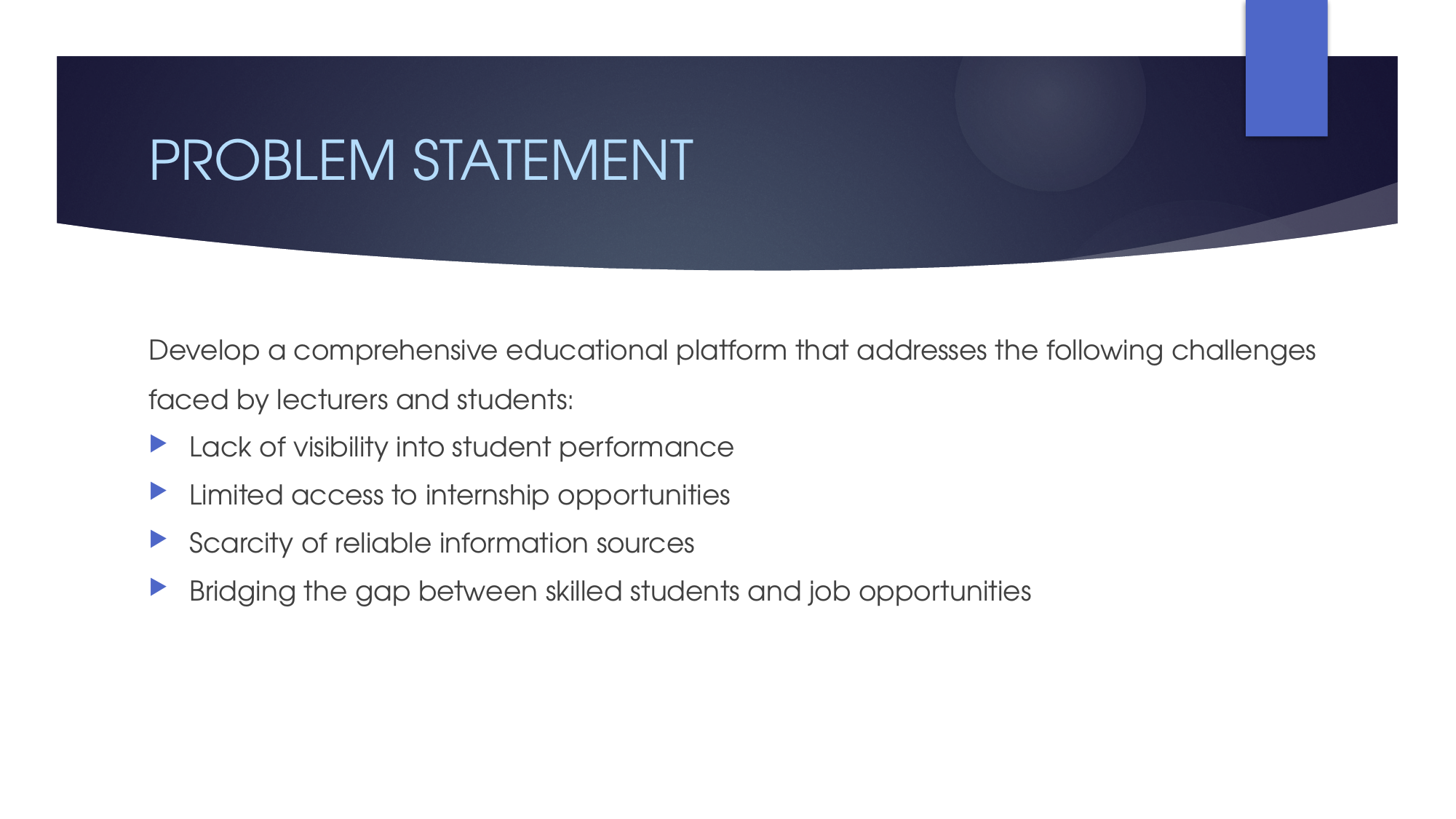

# PROBLEM STATEMENT
Develop a comprehensive educational platform that addresses the following challenges faced by lecturers and students:
Lack of visibility into student performance
Limited access to internship opportunities
Scarcity of reliable information sources
Bridging the gap between skilled students and job opportunities